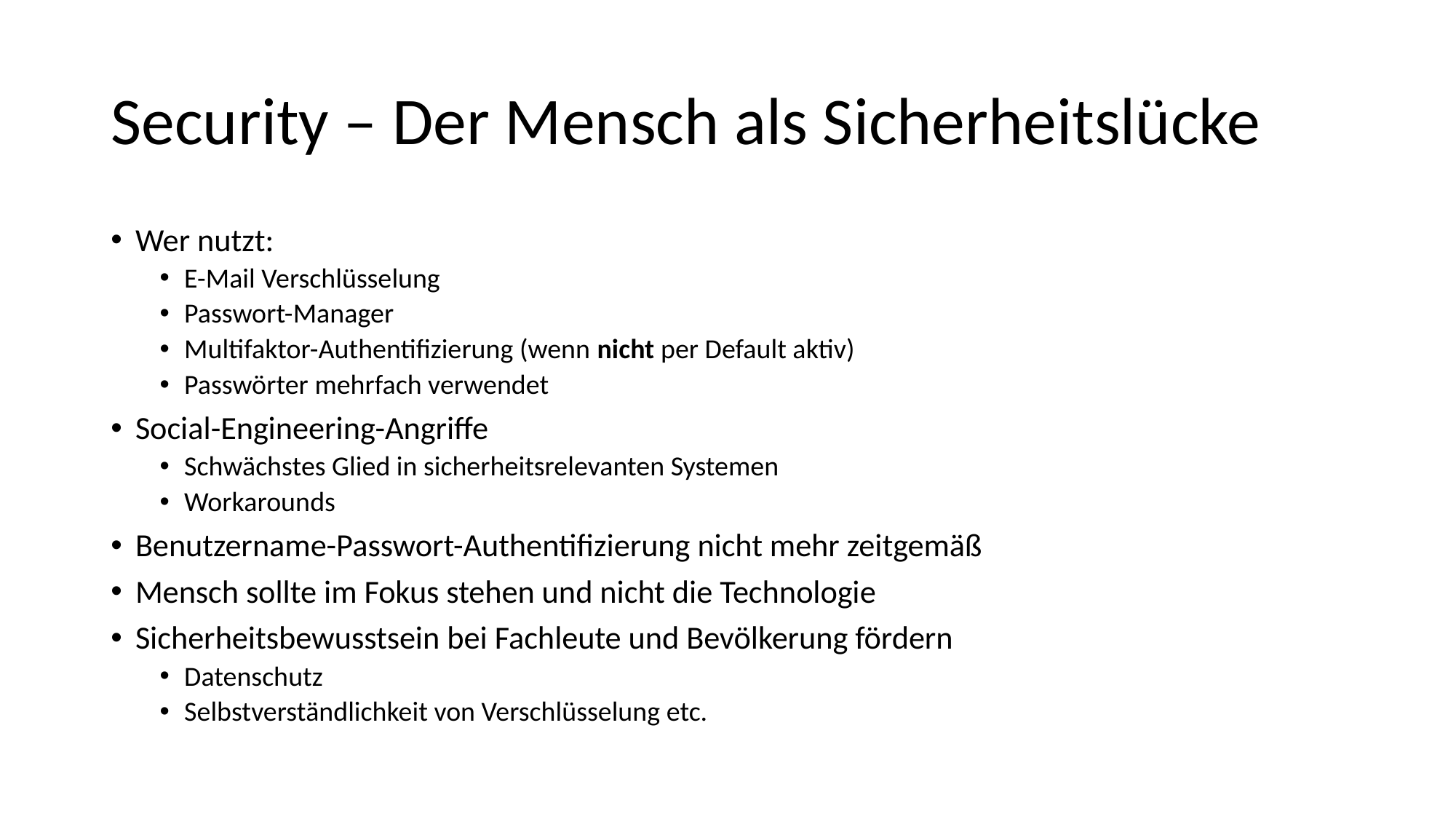

# Security – Der Mensch als Sicherheitslücke
Wer nutzt:
E-Mail Verschlüsselung
Passwort-Manager
Multifaktor-Authentifizierung (wenn nicht per Default aktiv)
Passwörter mehrfach verwendet
Social-Engineering-Angriffe
Schwächstes Glied in sicherheitsrelevanten Systemen
Workarounds
Benutzername-Passwort-Authentifizierung nicht mehr zeitgemäß
Mensch sollte im Fokus stehen und nicht die Technologie
Sicherheitsbewusstsein bei Fachleute und Bevölkerung fördern
Datenschutz
Selbstverständlichkeit von Verschlüsselung etc.